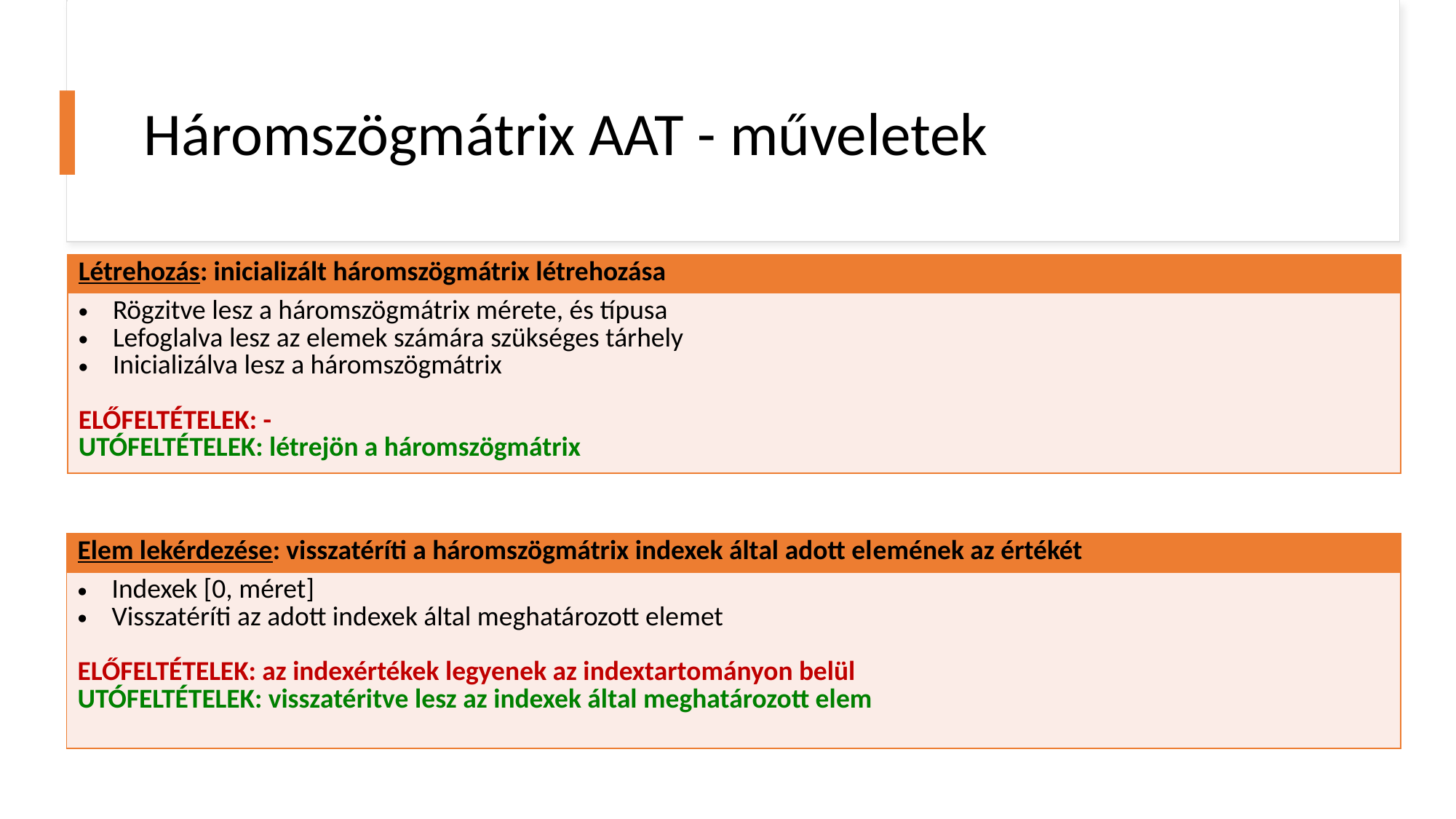

# Háromszögmátrix AAT - műveletek

| Létrehozás: inicializált háromszögmátrix létrehozása |
| --- |
| Rögzitve lesz a háromszögmátrix mérete, és típusa Lefoglalva lesz az elemek számára szükséges tárhely Inicializálva lesz a háromszögmátrix ELŐFELTÉTELEK: - UTÓFELTÉTELEK: létrejön a háromszögmátrix |
| Elem lekérdezése: visszatéríti a háromszögmátrix indexek által adott elemének az értékét |
| --- |
| Indexek [0, méret] Visszatéríti az adott indexek által meghatározott elemet ELŐFELTÉTELEK: az indexértékek legyenek az indextartományon belül UTÓFELTÉTELEK: visszatéritve lesz az indexek által meghatározott elem |